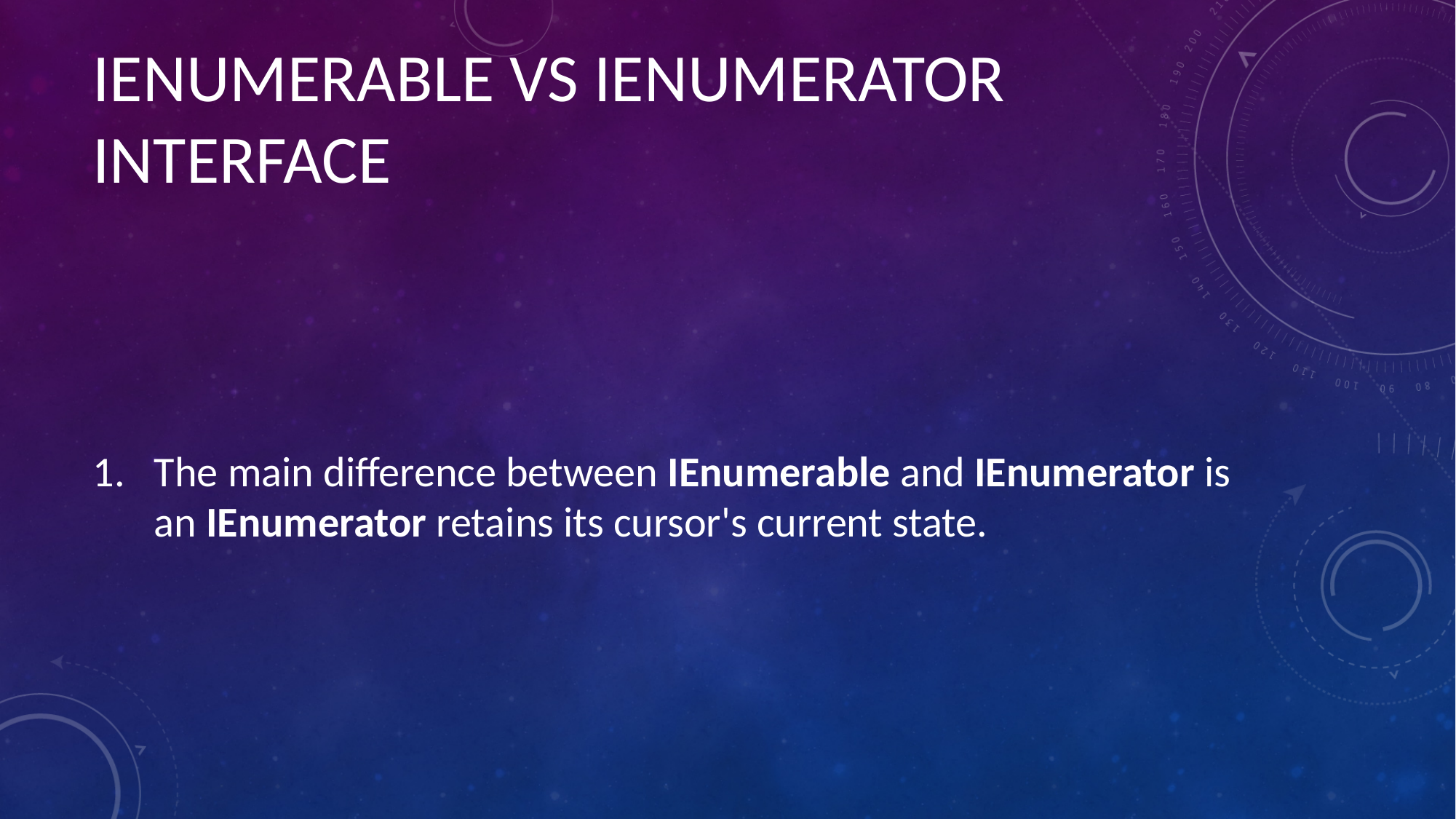

# IEnumerable vs IEnumerator interface
The main difference between IEnumerable and IEnumerator is an IEnumerator retains its cursor's current state.